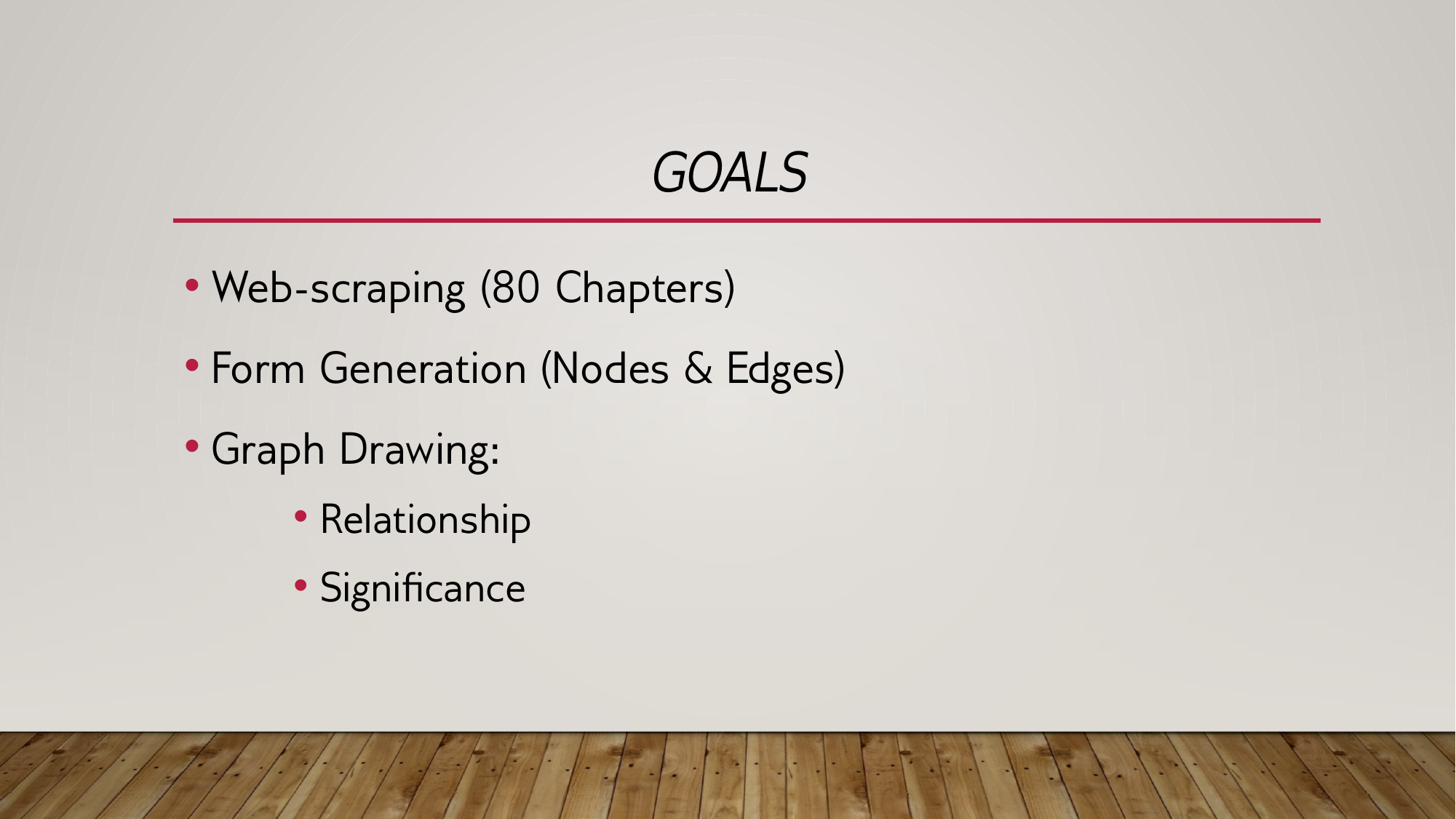

Goals
Web-scraping (80 Chapters)
Form Generation (Nodes & Edges)
Graph Drawing:
Relationship
Significance